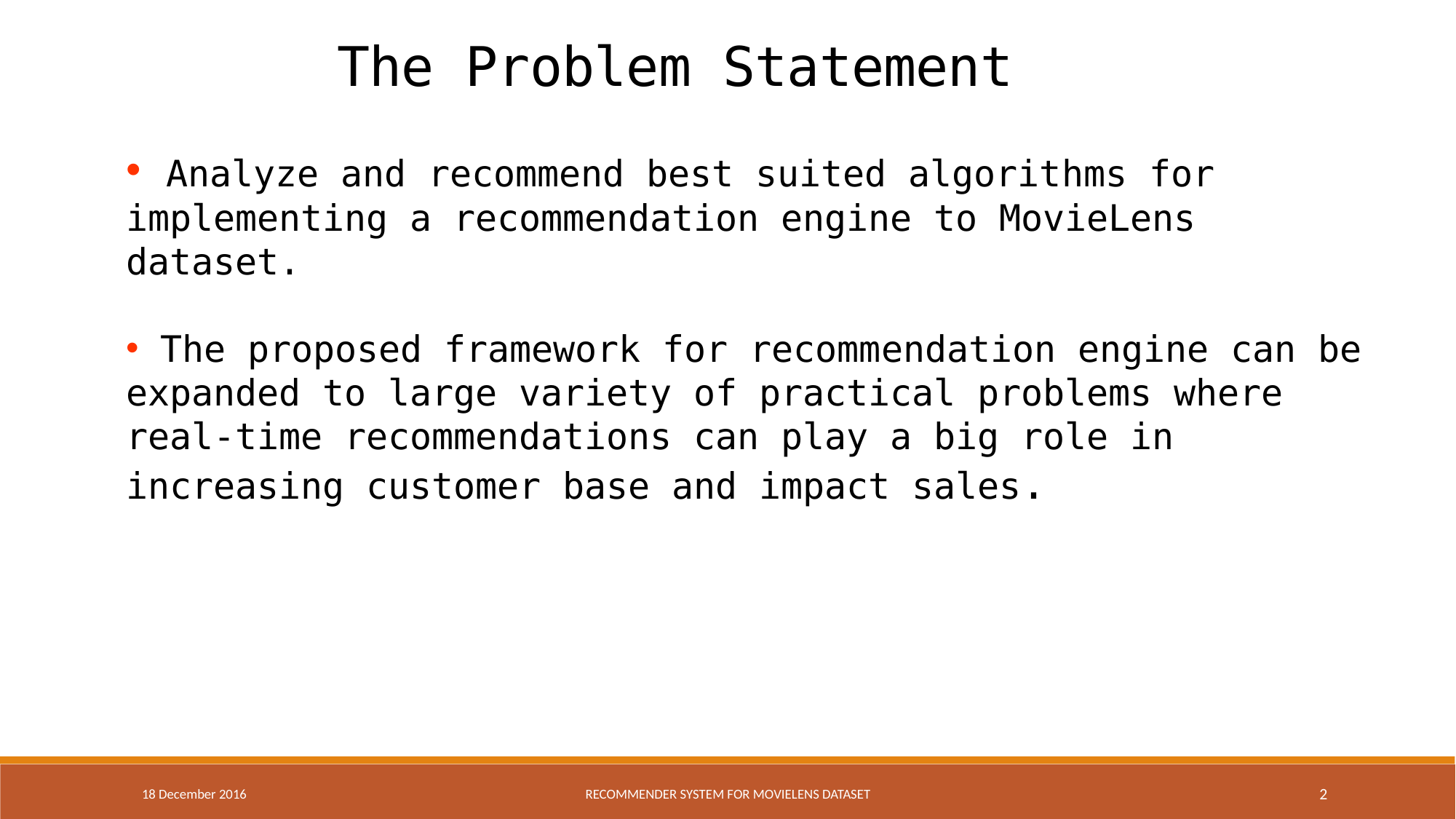

The Problem Statement

 Analyze and recommend best suited algorithms for implementing a recommendation engine to MovieLens dataset.

 The proposed framework for recommendation engine can be expanded to large variety of practical problems where real-time recommendations can play a big role in increasing customer base and impact sales.

18 December 2016
Recommender system for Movielens dataset
2